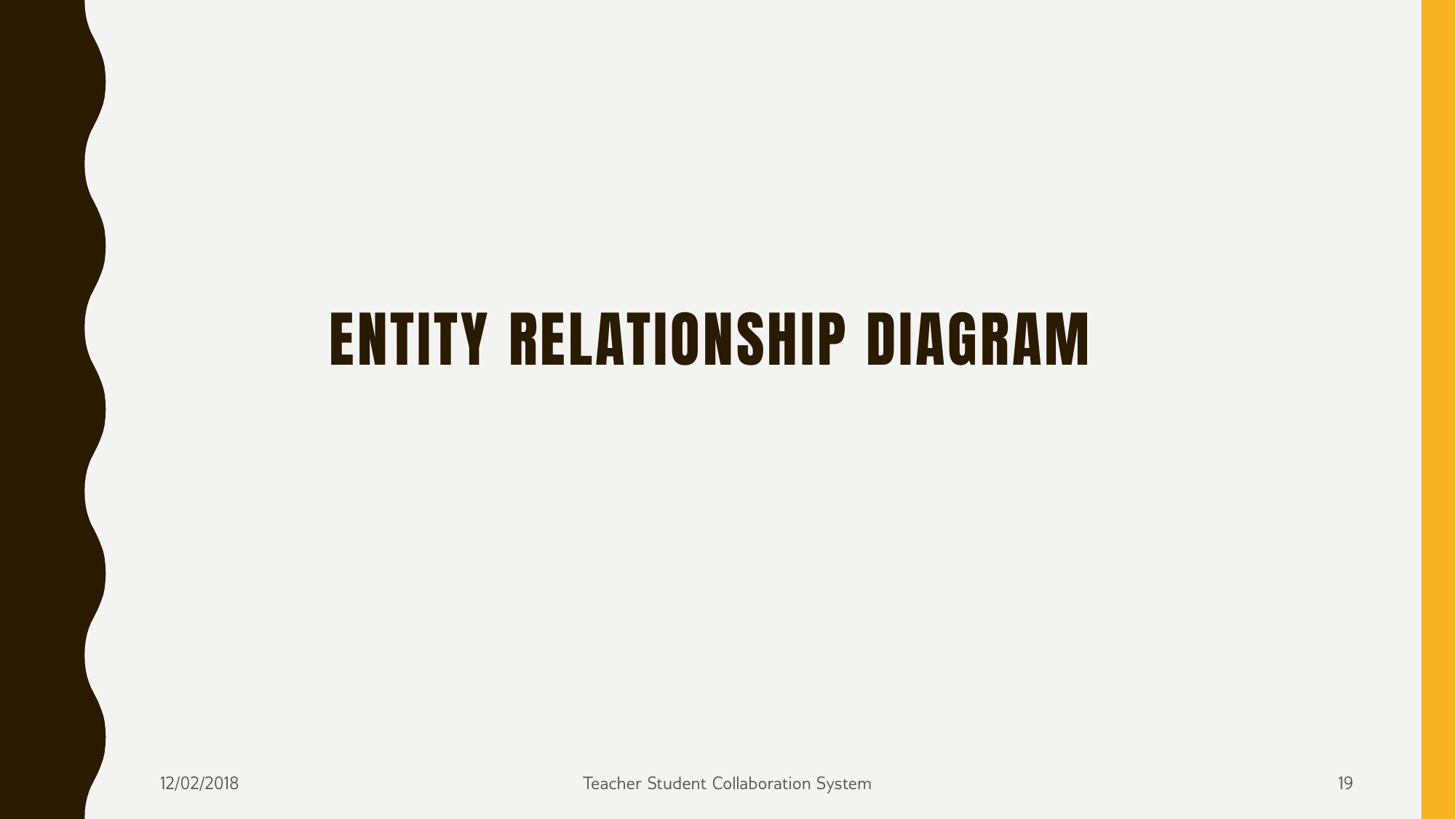

Entity Relationship Diagram
12/02/2018
Teacher Student Collaboration System
19